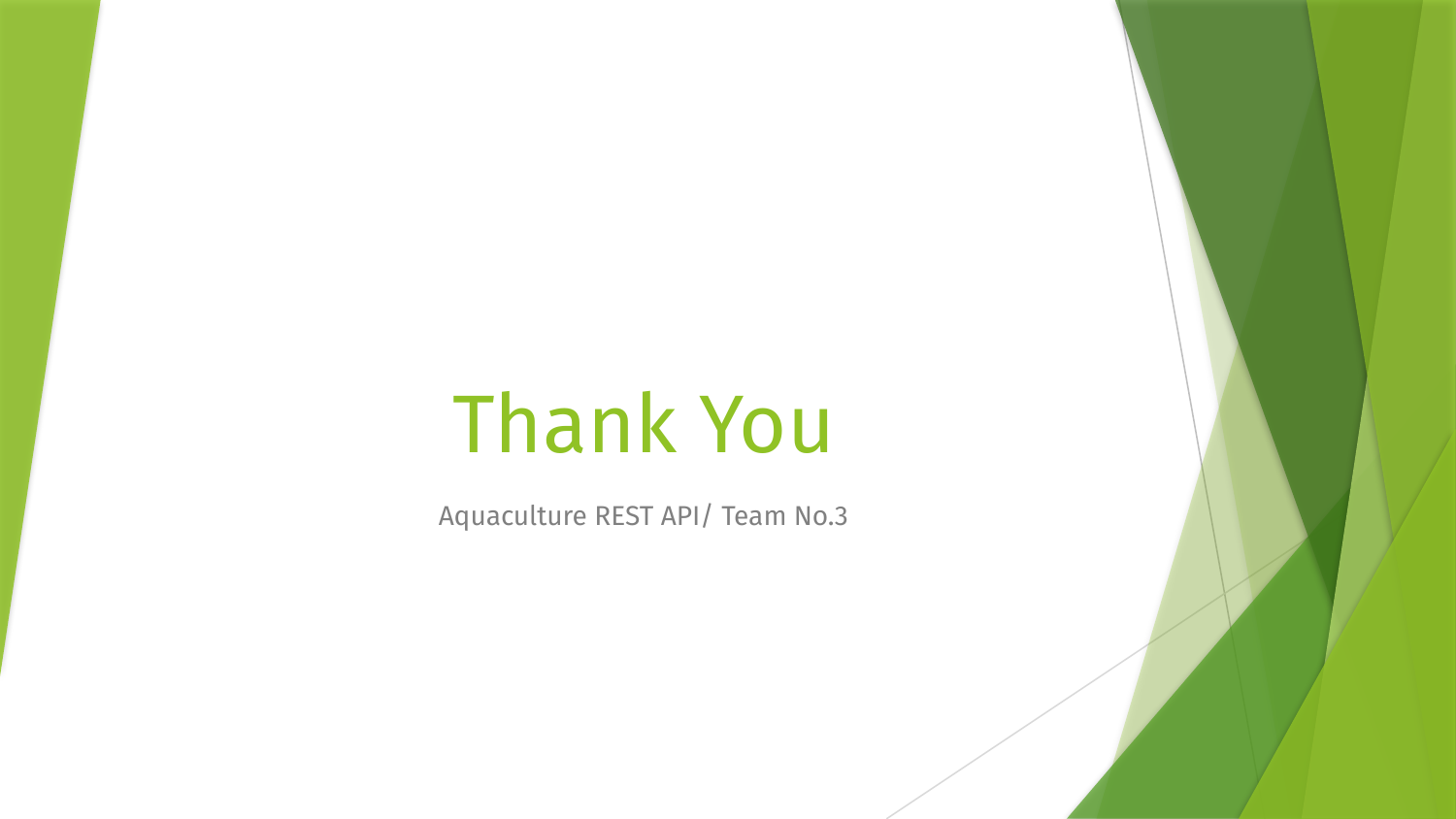

# Thank You
Aquaculture REST API/ Team No.3